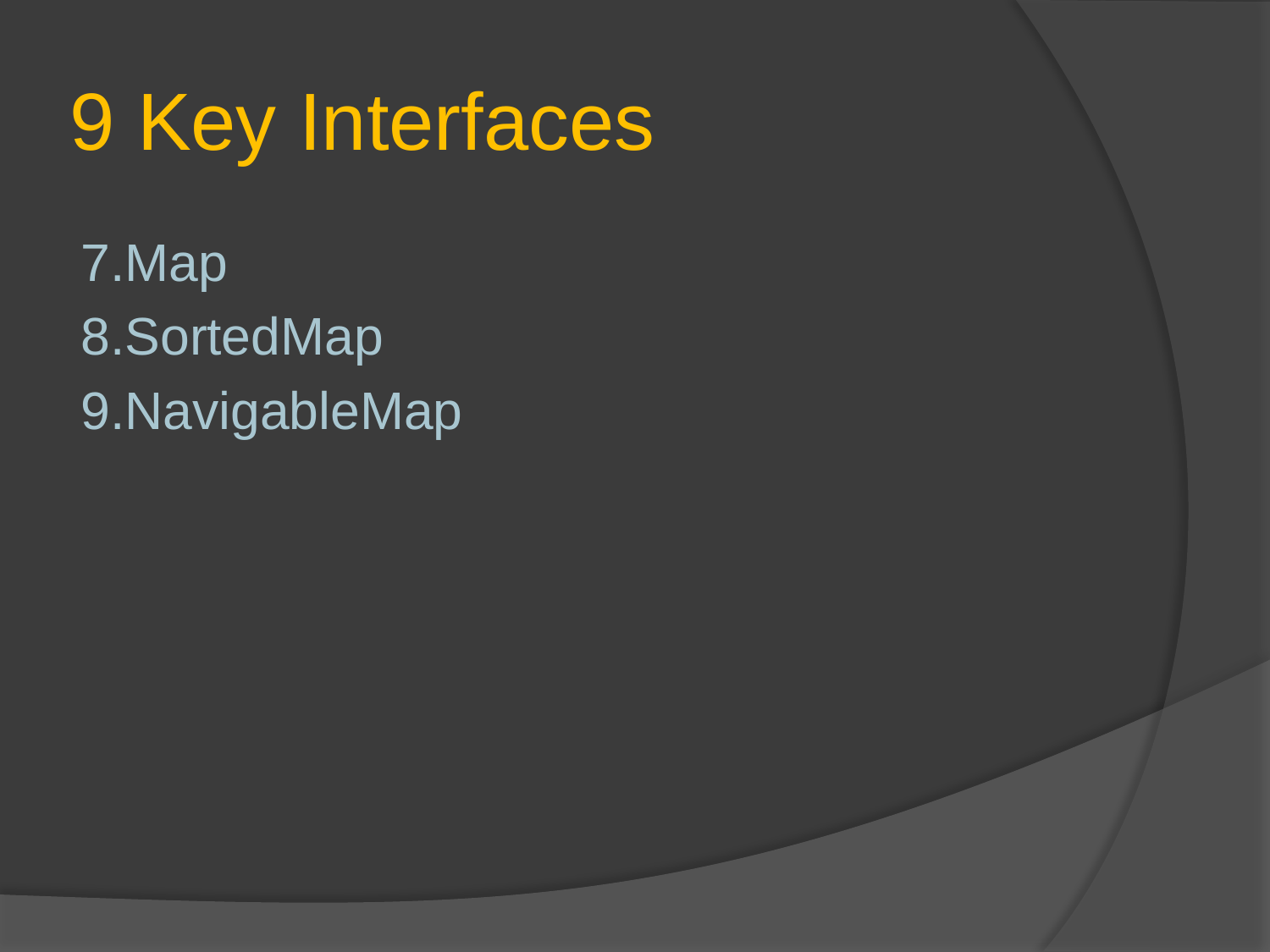

# 9 Key Interfaces
7.Map
8.SortedMap
9.NavigableMap